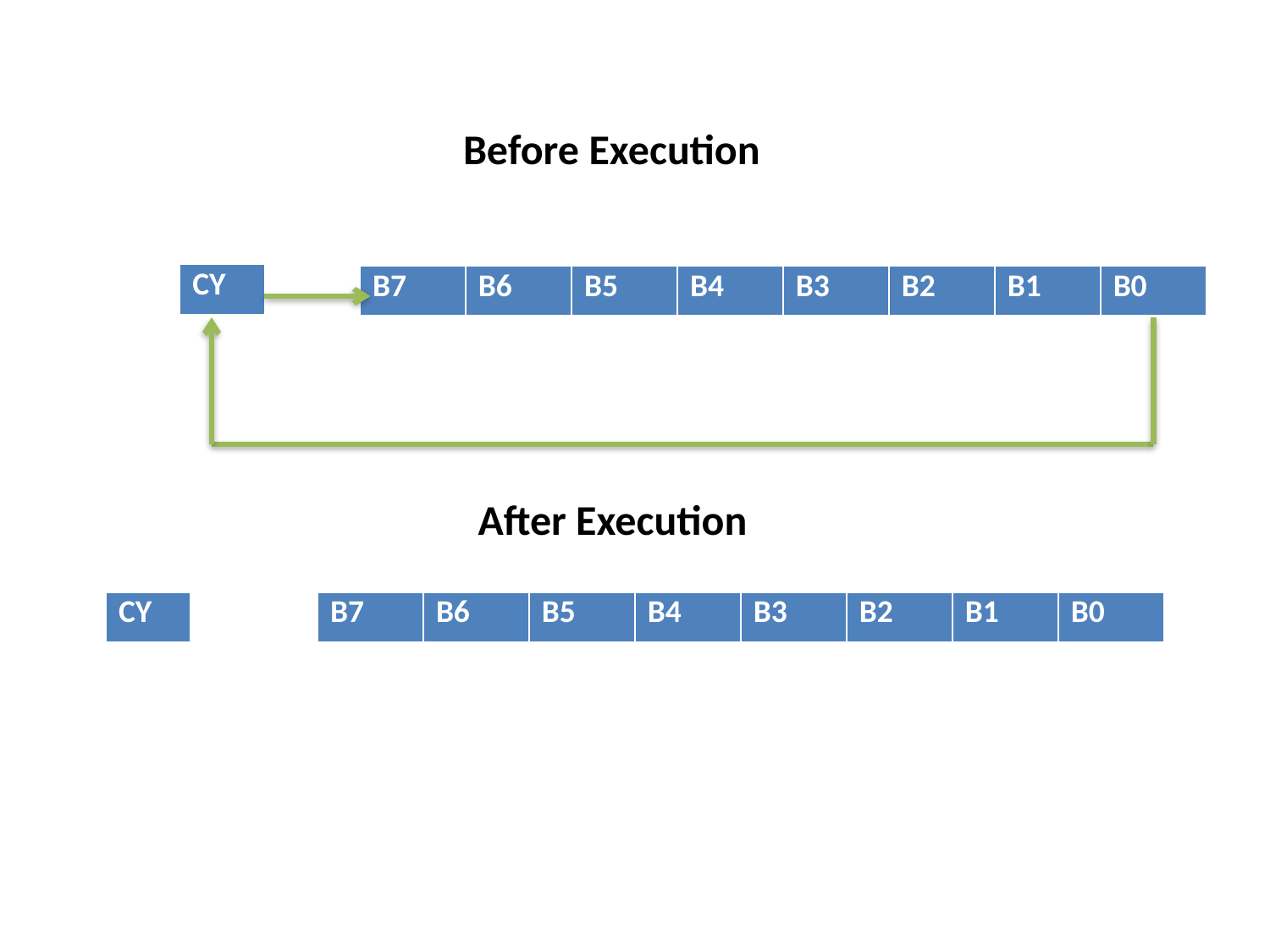

Before Execution
| CY |
| --- |
| B7 | B6 | B5 | B4 | B3 | B2 | B1 | B0 |
| --- | --- | --- | --- | --- | --- | --- | --- |
After Execution
| CY |
| --- |
| B7 | B6 | B5 | B4 | B3 | B2 | B1 | B0 |
| --- | --- | --- | --- | --- | --- | --- | --- |